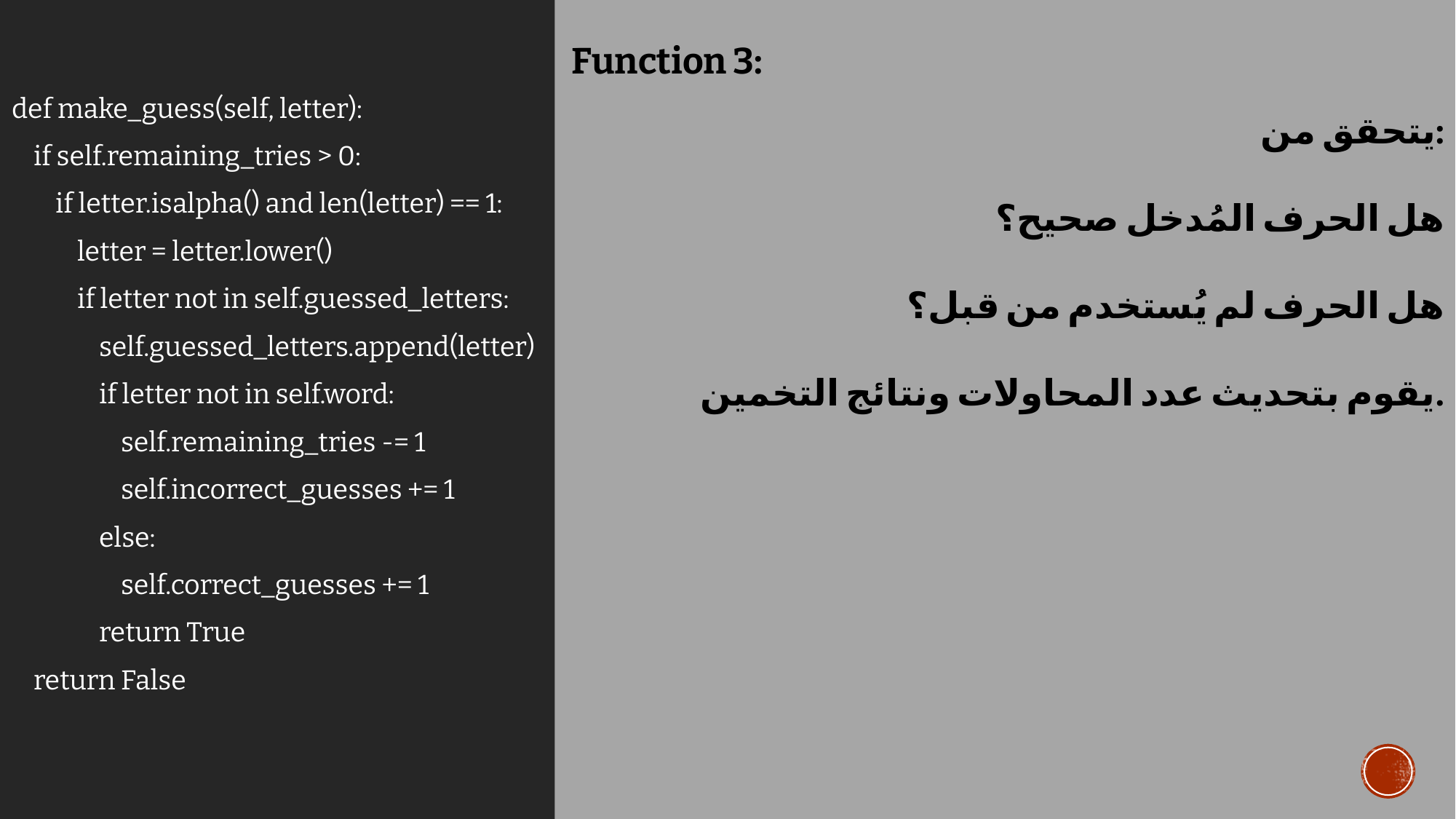

def make_guess(self, letter):
    if self.remaining_tries > 0:
        if letter.isalpha() and len(letter) == 1:
            letter = letter.lower()
            if letter not in self.guessed_letters:
                self.guessed_letters.append(letter)
                if letter not in self.word:
                    self.remaining_tries -= 1
                    self.incorrect_guesses += 1
                else:
                    self.correct_guesses += 1
                return True
    return False

 Function 3:

يتحقق من:

هل الحرف المُدخل صحيح؟

هل الحرف لم يُستخدم من قبل؟

يقوم بتحديث عدد المحاولات ونتائج التخمين.